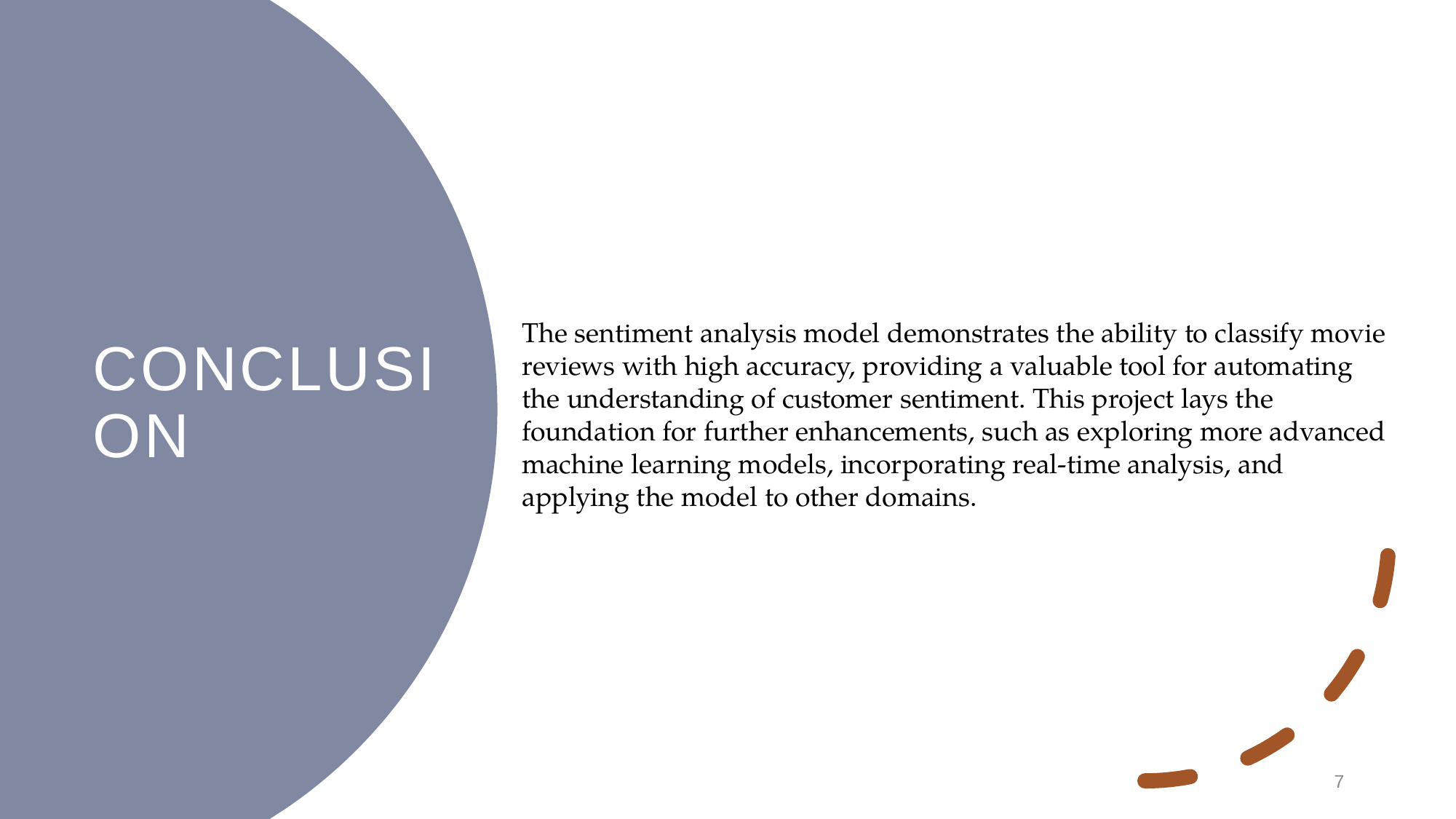

# Conclusion

The sentiment analysis model demonstrates the ability to classify movie reviews with high accuracy, providing a valuable tool for automating the understanding of customer sentiment. This project lays the foundation for further enhancements, such as exploring more advanced machine learning models, incorporating real-time analysis, and applying the model to other domains.
7